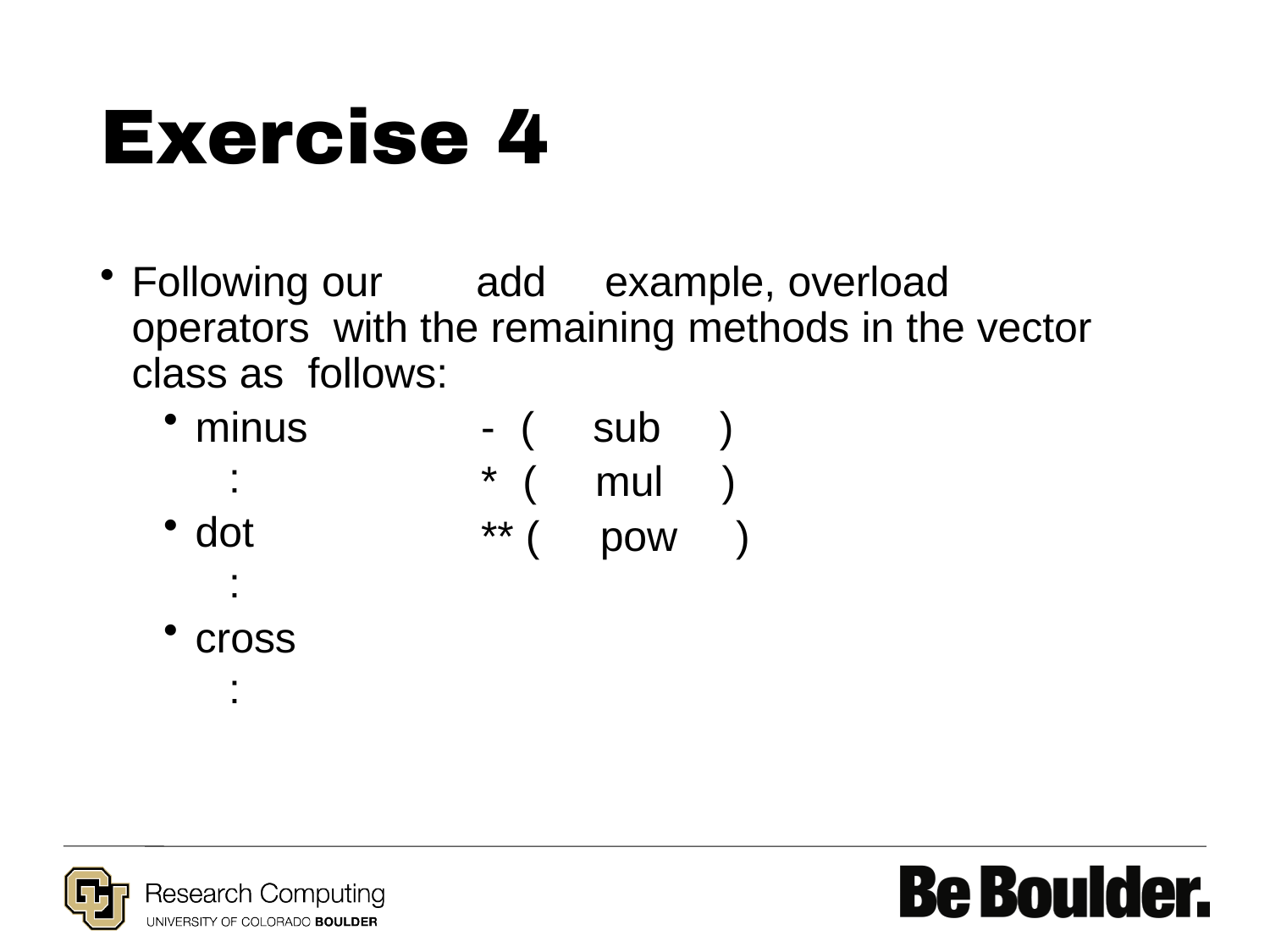

# Exercise 4
Following our	add	example, overload operators  with the remaining methods in the vector class as  follows:
minus	:
dot	:
cross	:
-	(	sub	)
*	(	mul	)
** (	pow	)